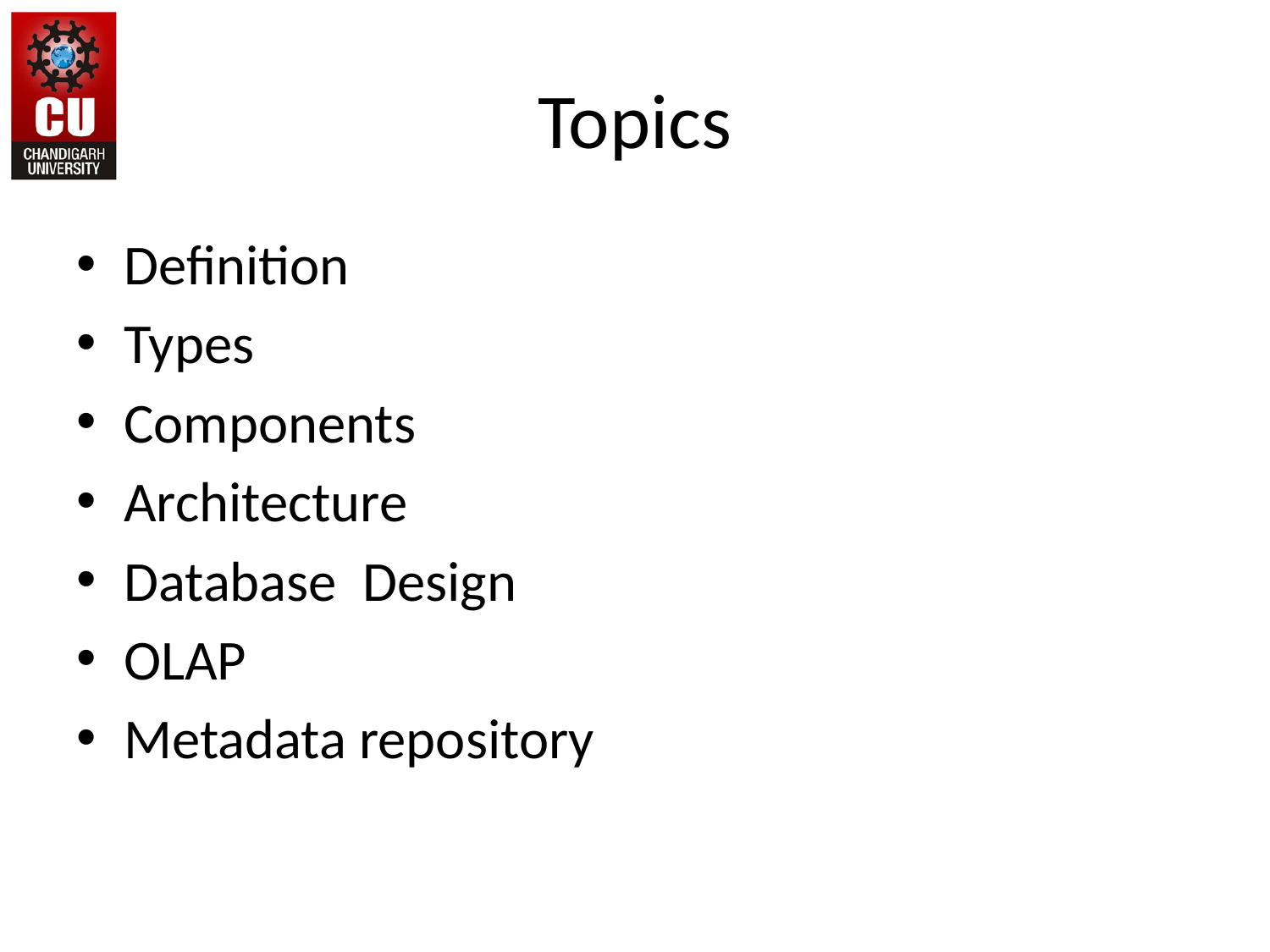

# Topics
Definition
Types
Components
Architecture
Database  Design
OLAP
Metadata repository